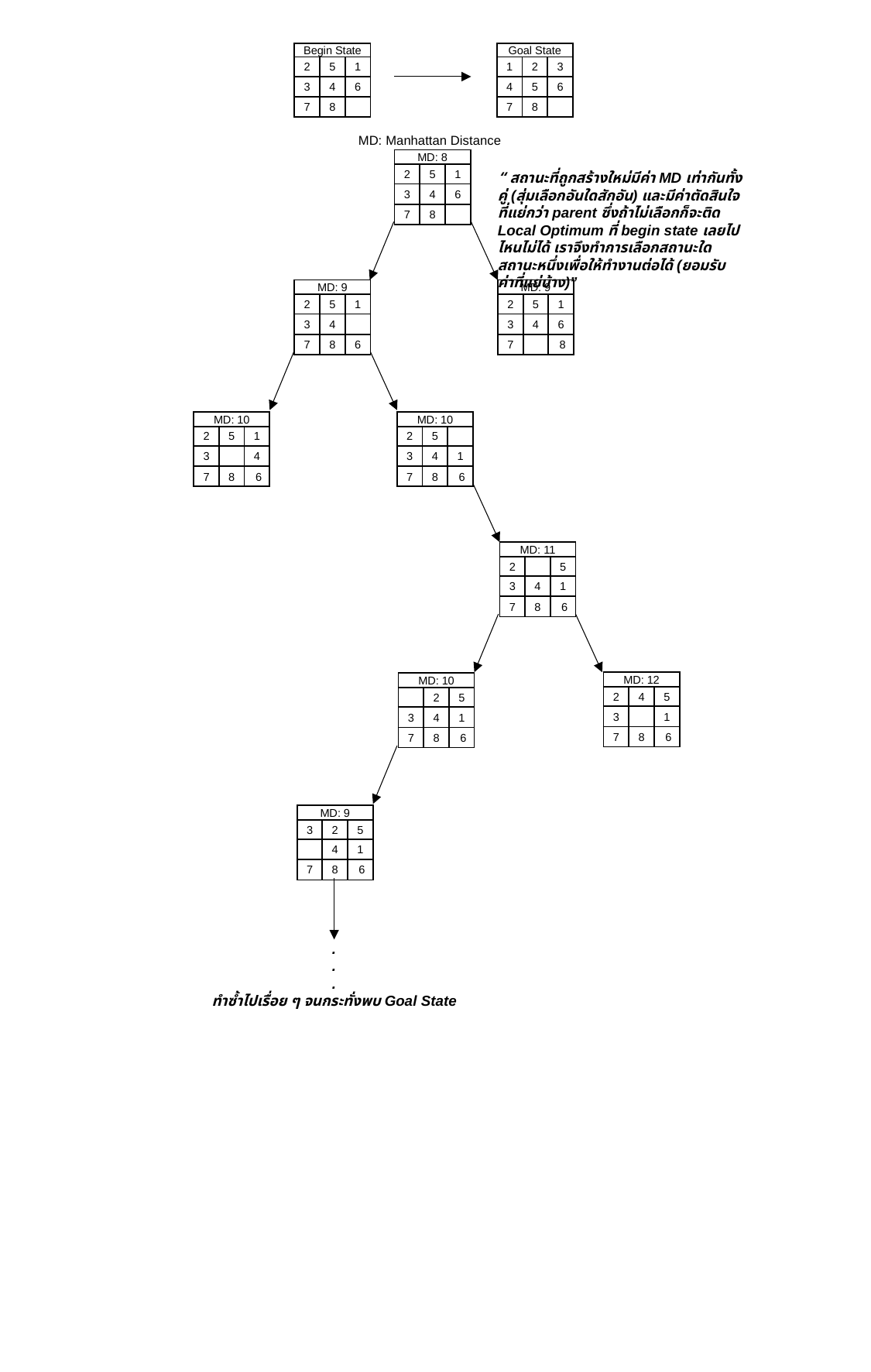

| Begin State |  |  |
| --- | --- | --- |
| 2 | 5 | 1 |
| 3 | 4 | 6 |
| 7 | 8 |  |
| Goal State |  |  |
| --- | --- | --- |
| 1 | 2 | 3 |
| 4 | 5 | 6 |
| 7 | 8 |  |
MD: Manhattan Distance
| MD: 8 |  |  |
| --- | --- | --- |
| 2 | 5 | 1 |
| 3 | 4 | 6 |
| 7 | 8 |  |
“ สถานะที่ถูกสร้างใหม่มีค่า MD เท่ากันทั้งคู่ (สุ่มเลือกอันใดสักอัน) และมีค่าตัดสินใจที่แย่กว่า parent ซึ่งถ้าไม่เลือกก็จะติด Local Optimum ที่ begin state เลยไปไหนไม่ได้ เราจึงทำการเลือกสถานะใดสถานะหนึ่งเพื่อให้ทำงานต่อได้ (ยอมรับค่าที่แย่บ้าง)”
| MD: 9 |  |  |
| --- | --- | --- |
| 2 | 5 | 1 |
| 3 | 4 |  |
| 7 | 8 | 6 |
| MD: 9 |  |  |
| --- | --- | --- |
| 2 | 5 | 1 |
| 3 | 4 | 6 |
| 7 |  | 8 |
| MD: 10 |  |  |
| --- | --- | --- |
| 2 | 5 | 1 |
| 3 |  | 4 |
| 7 | 8 | 6 |
| MD: 10 |  |  |
| --- | --- | --- |
| 2 | 5 |  |
| 3 | 4 | 1 |
| 7 | 8 | 6 |
| MD: 11 |  |  |
| --- | --- | --- |
| 2 |  | 5 |
| 3 | 4 | 1 |
| 7 | 8 | 6 |
| MD: 12 |  |  |
| --- | --- | --- |
| 2 | 4 | 5 |
| 3 |  | 1 |
| 7 | 8 | 6 |
| MD: 10 |  |  |
| --- | --- | --- |
|  | 2 | 5 |
| 3 | 4 | 1 |
| 7 | 8 | 6 |
| MD: 9 |  |  |
| --- | --- | --- |
| 3 | 2 | 5 |
|  | 4 | 1 |
| 7 | 8 | 6 |
.
.
.
ทำซ้ำไปเรื่อย ๆ จนกระทั่งพบ Goal State